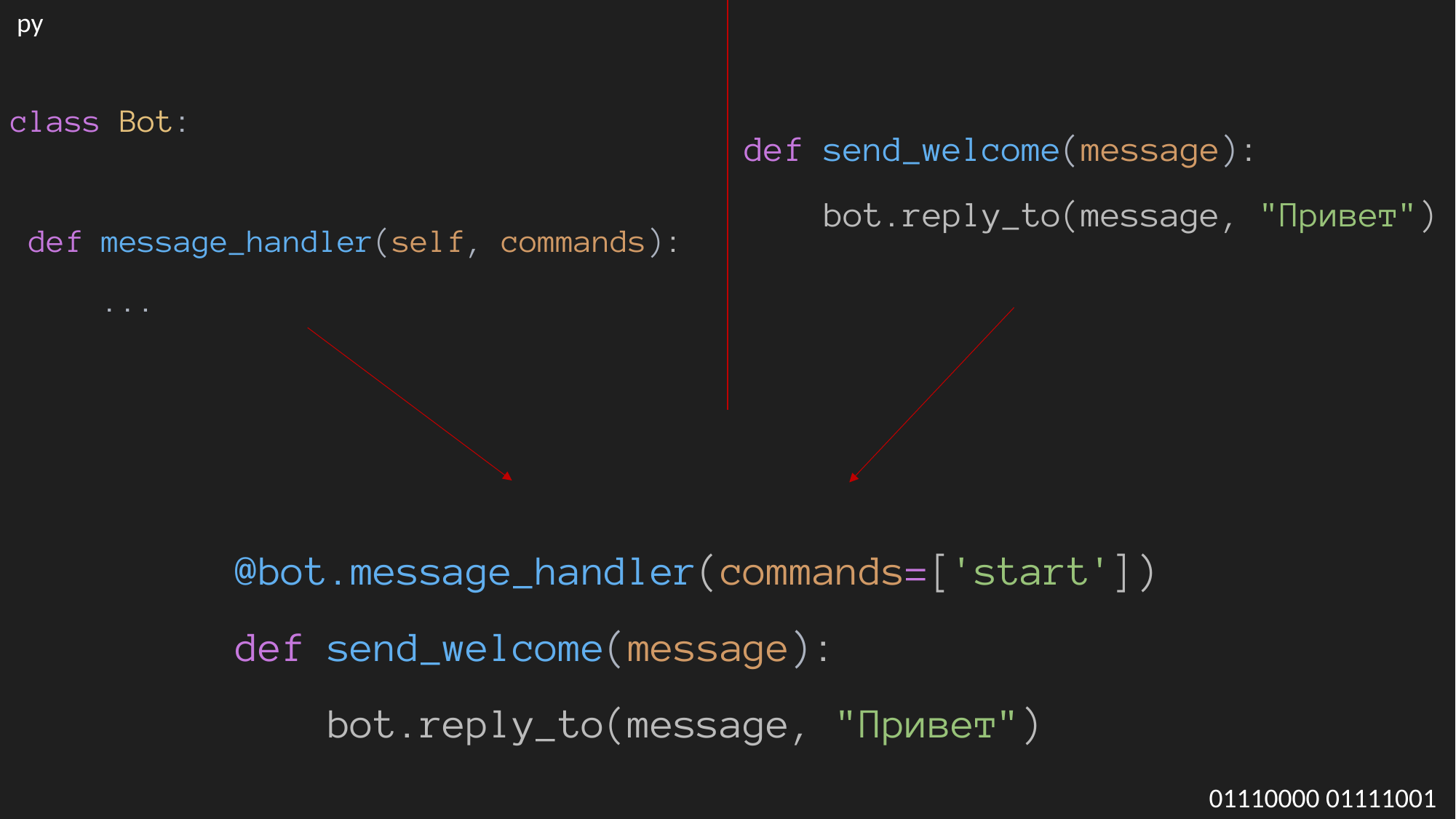

py
class Bot:

 def message_handler(self, commands):
     ...

def send_welcome(message):
    bot.reply_to(message, "Привет")
@bot.message_handler(commands=['start'])
def send_welcome(message):
    bot.reply_to(message, "Привет")
01110000 01111001